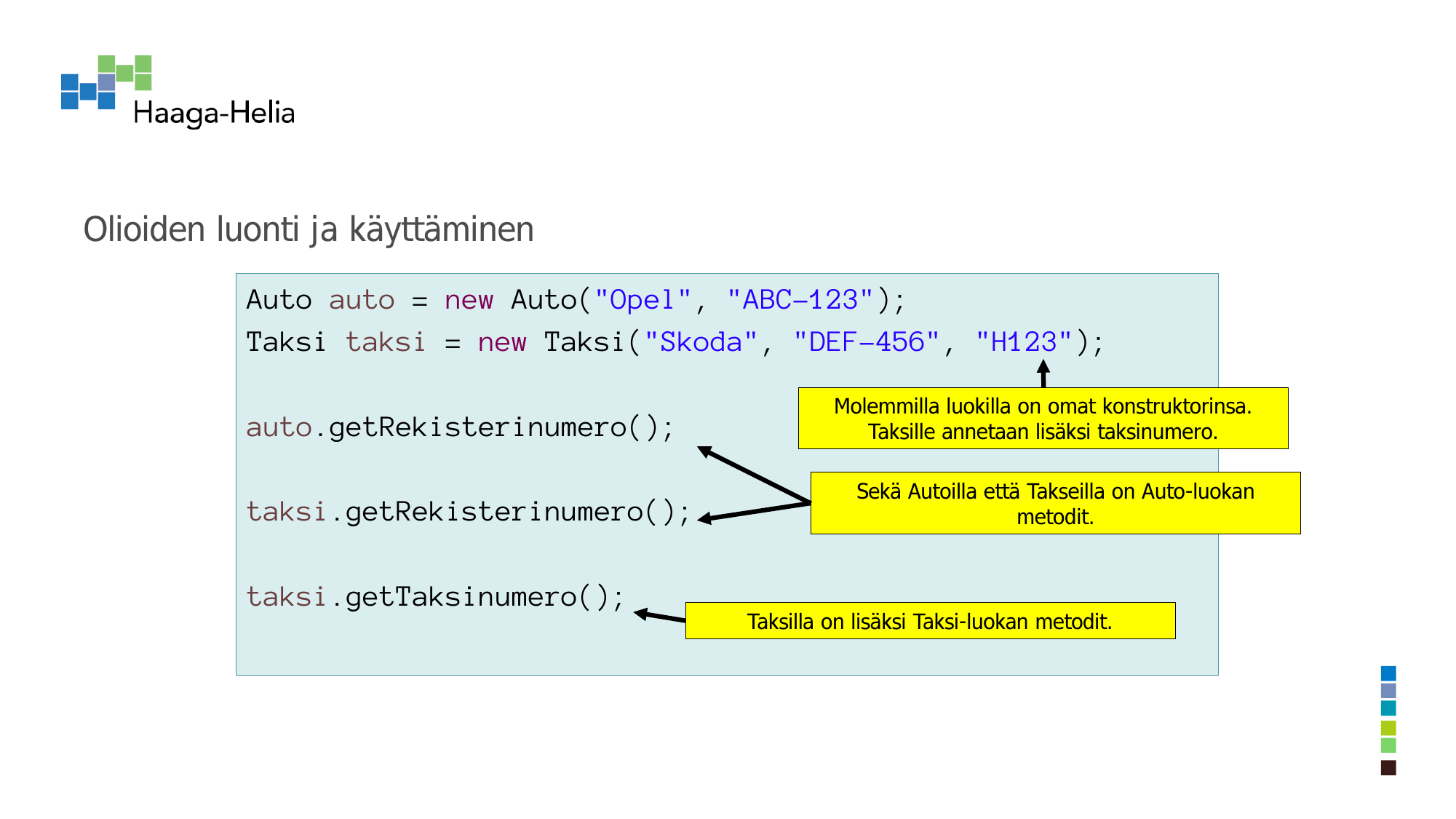

# Olioiden luonti ja käyttäminen
Auto auto = new Auto("Opel", "ABC-123");
Taksi taksi = new Taksi("Skoda", "DEF-456", "H123");

auto.getRekisterinumero();

taksi.getRekisterinumero();

taksi.getTaksinumero();
Molemmilla luokilla on omat konstruktorinsa. Taksille annetaan lisäksi taksinumero.
Sekä Autoilla että Takseilla on Auto-luokan metodit.
Taksilla on lisäksi Taksi-luokan metodit.